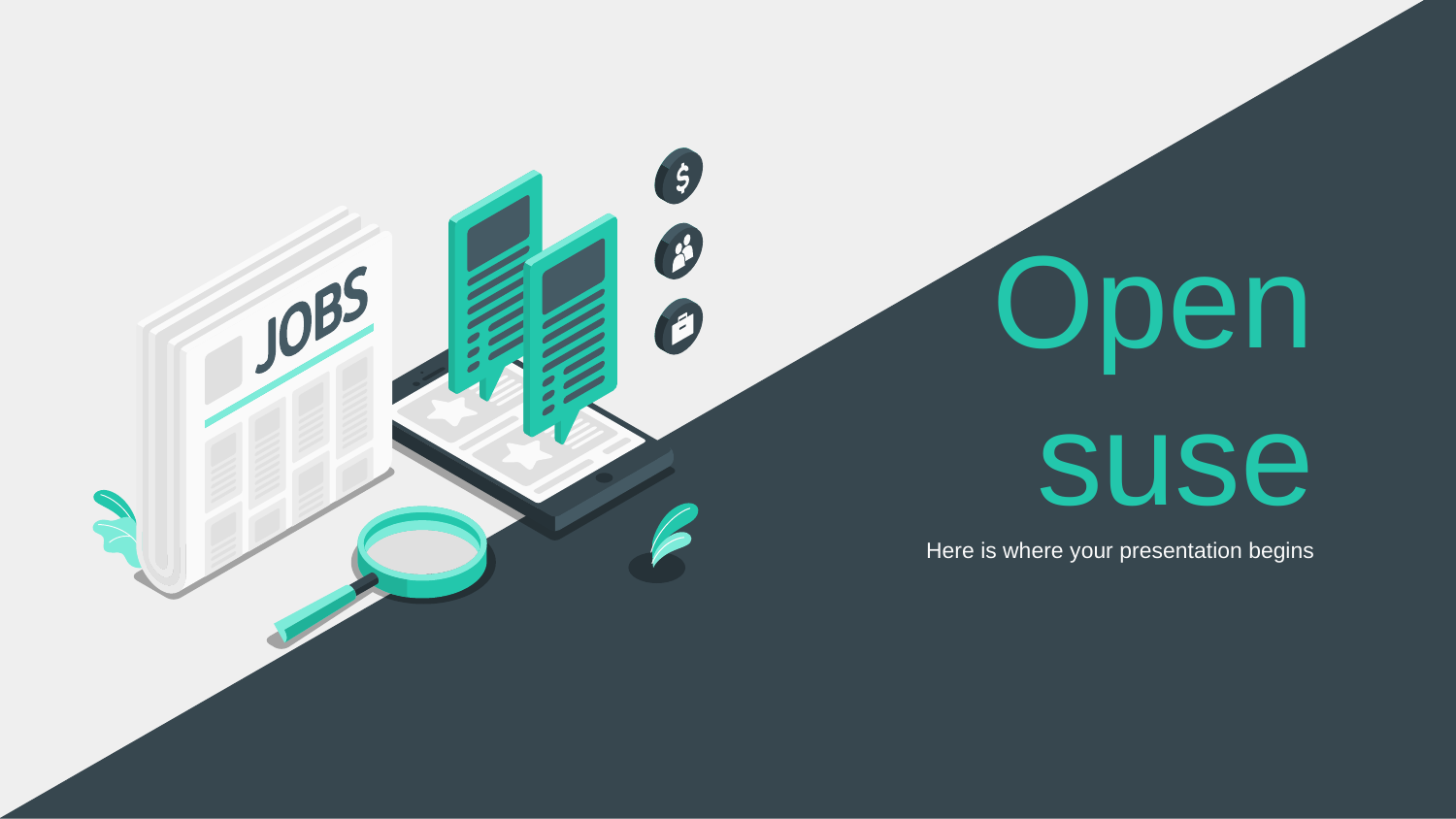

# Open suse
Here is where your presentation begins